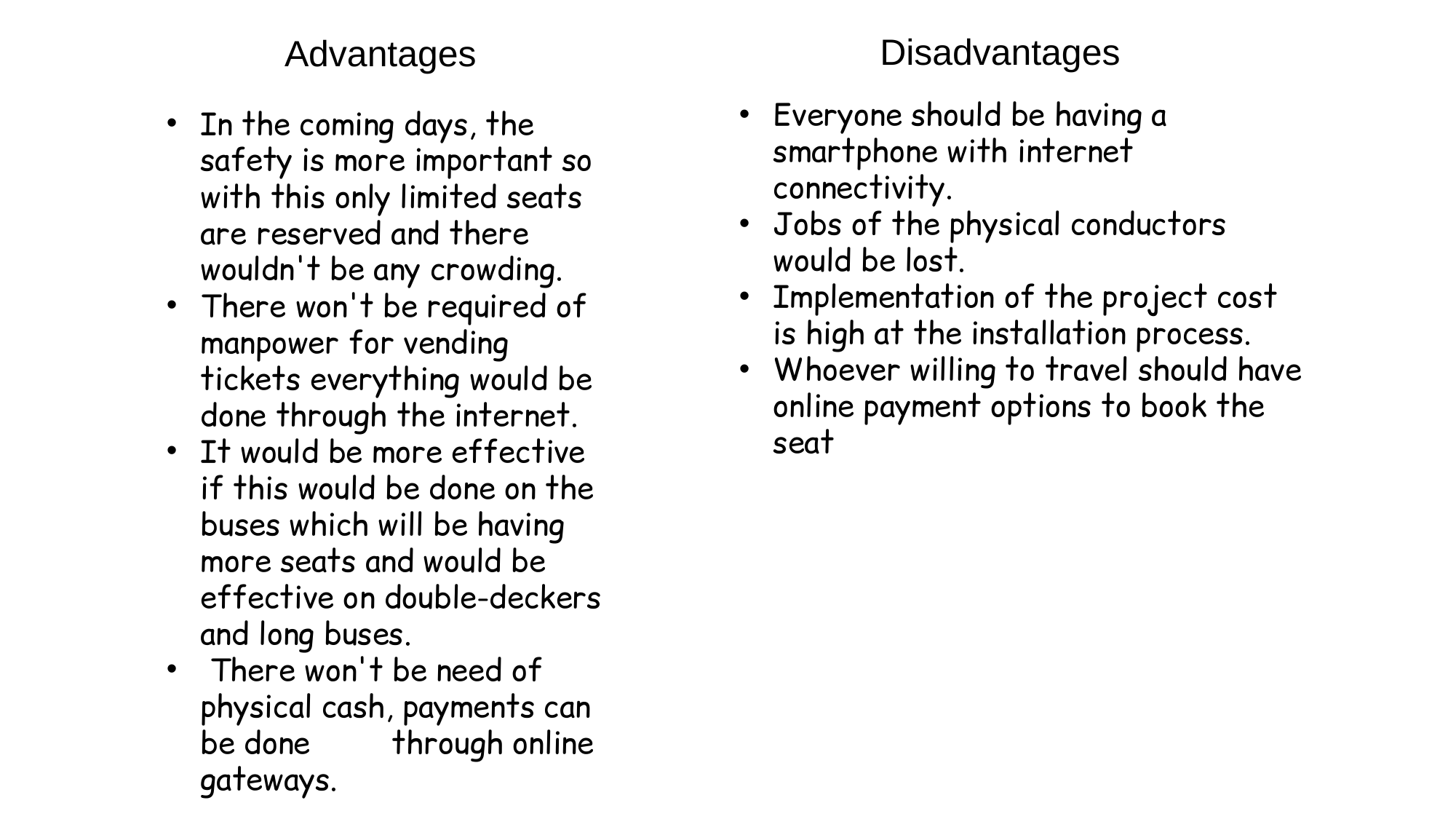

Disadvantages
 Advantages
Everyone should be having a smartphone with internet connectivity.
Jobs of the physical conductors would be lost.
Implementation of the project cost is high at the installation process.
Whoever willing to travel should have online payment options to book the seat
In the coming days, the safety is more important so with this only limited seats are reserved and there wouldn't be any crowding.
There won't be required of manpower for vending tickets everything would be done through the internet.
It would be more effective if this would be done on the buses which will be having more seats and would be effective on double-deckers and long buses.
 There won't be need of physical cash, payments can be done         through online gateways.